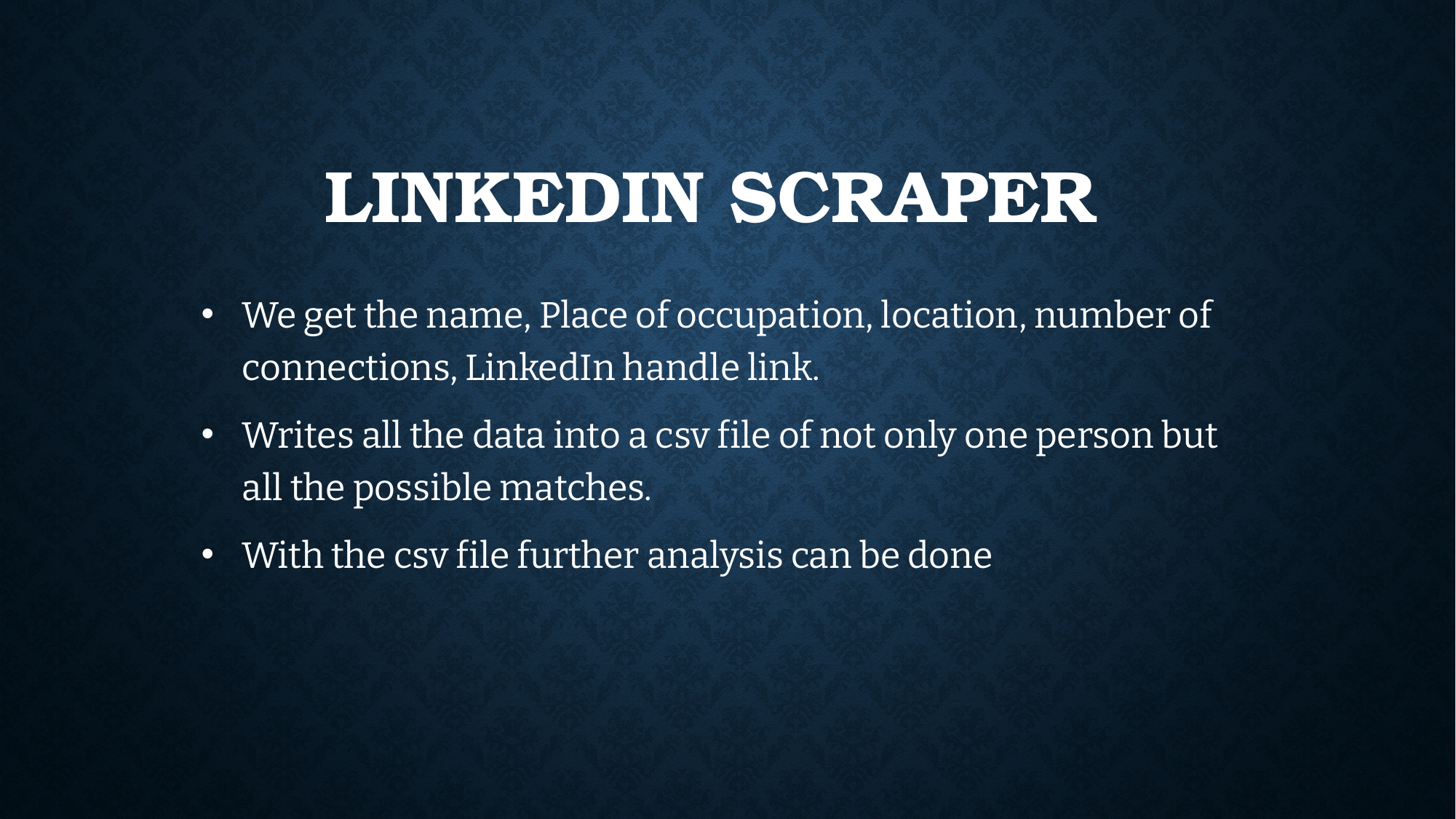

# Linkedin scraper

We get the name, Place of occupation, location, number of connections, LinkedIn handle link.
Writes all the data into a csv file of not only one person but all the possible matches.
With the csv file further analysis can be done